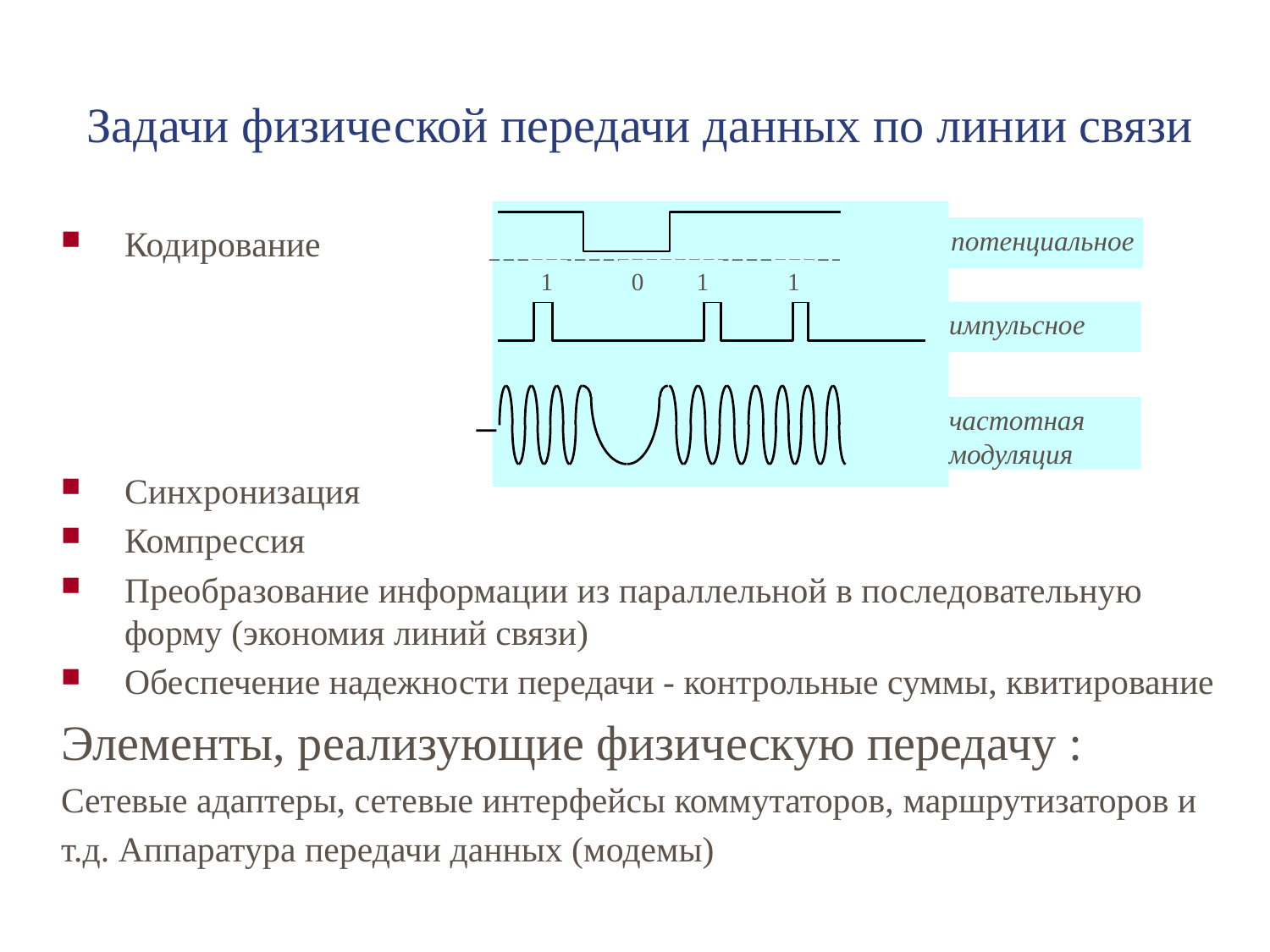

# Задачи физической передачи данных по линии связи

Кодирование

Синхронизация
Компрессия
Преобразование информации из параллельной в последовательную форму (экономия линий связи)
Обеспечение надежности передачи - контрольные суммы, квитирование
Элементы, реализующие физическую передачу :
Сетевые адаптеры, сетевые интерфейсы коммутаторов, маршрутизаторов и
т.д. Аппаратура передачи данных (модемы)

потенциальное
импульсное

частотная
модуляция

1
0
1
1